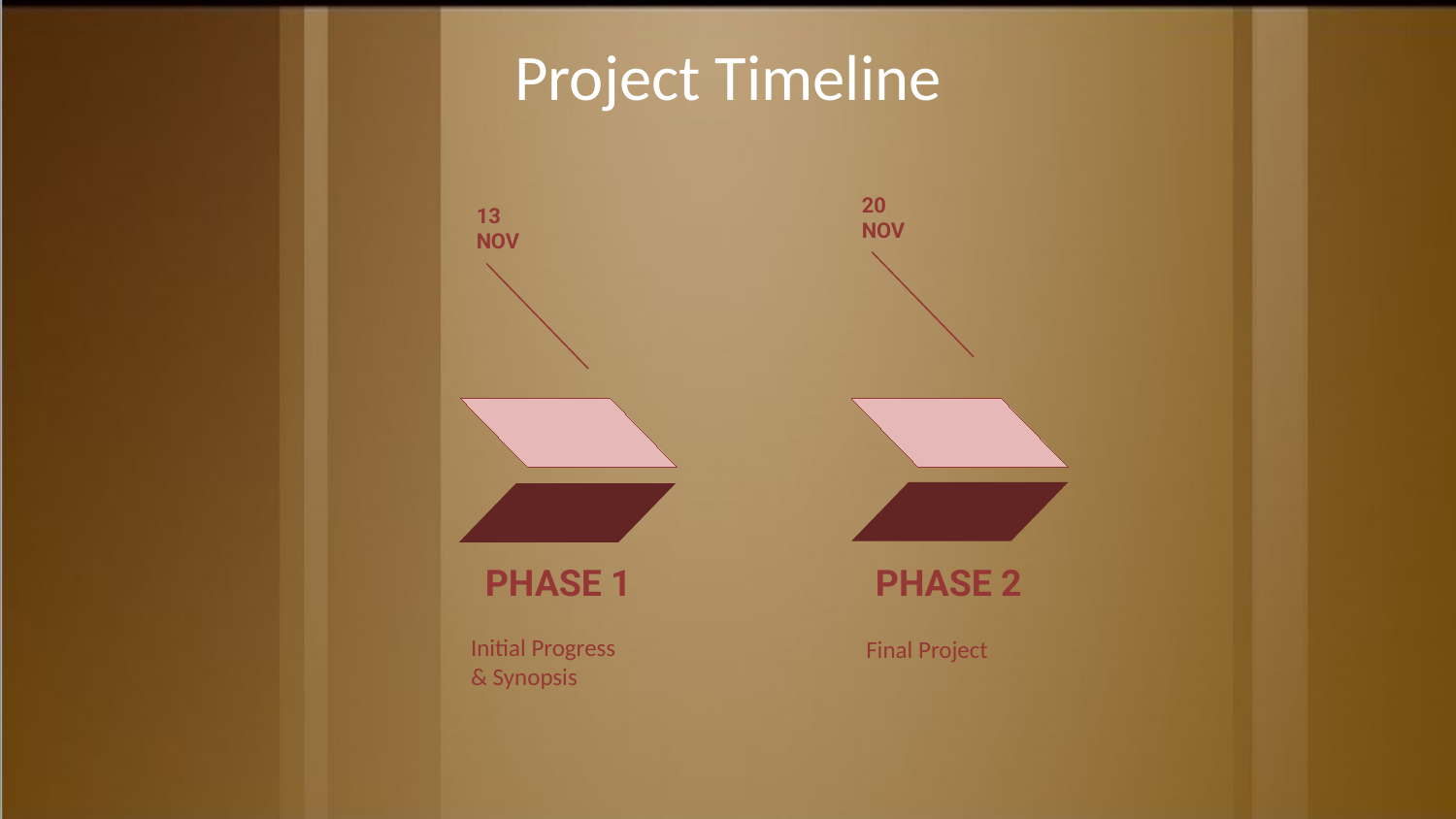

# Project Timeline
20 NOV

13 NOV

PHASE 1
PHASE 2
Initial Progress   & Synopsis

Final Project